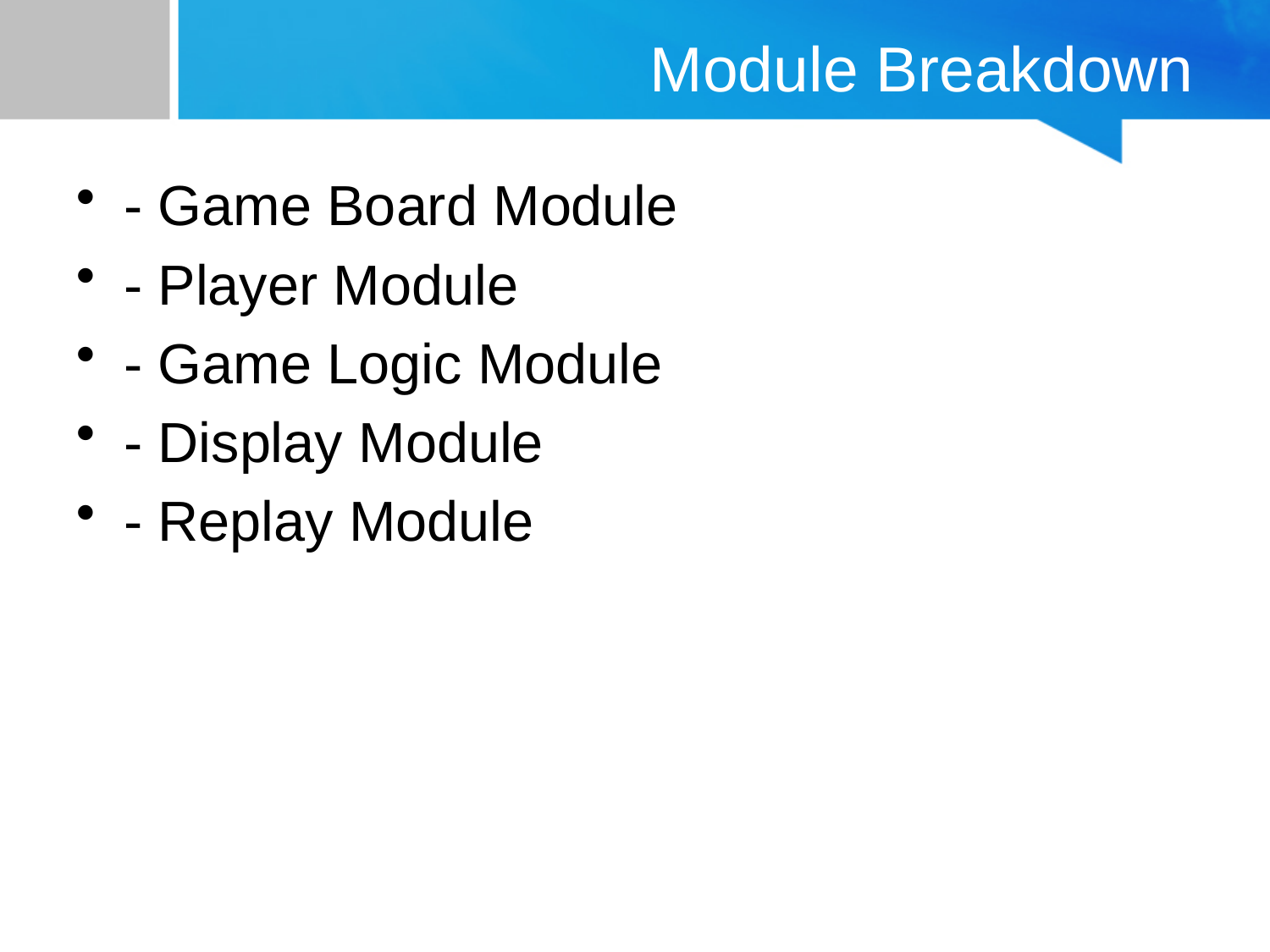

# Module Breakdown
- Game Board Module
- Player Module
- Game Logic Module
- Display Module
- Replay Module